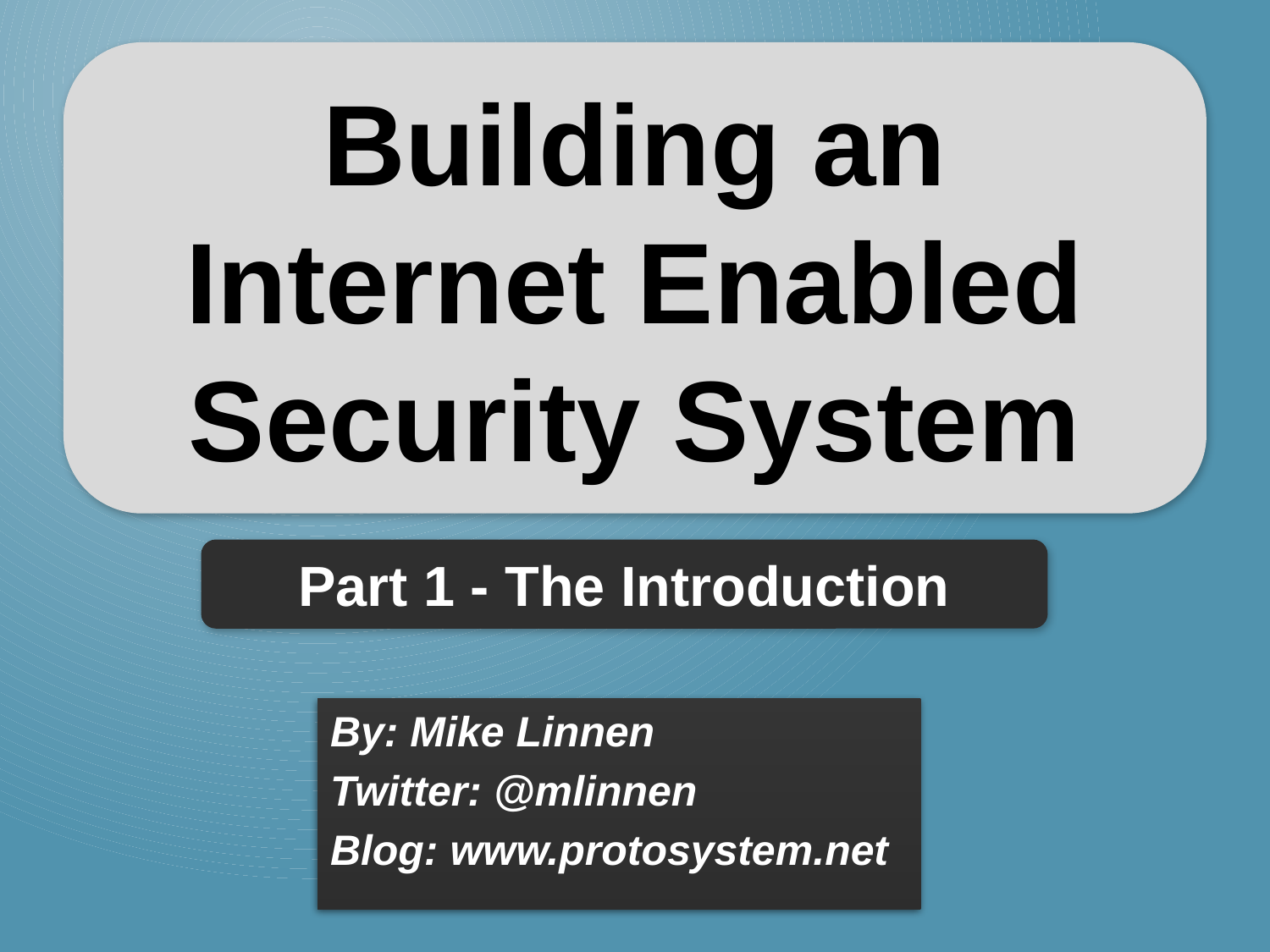

Building an Internet Enabled Security System
Part 1 - The Introduction
By: Mike Linnen
Twitter: @mlinnen
Blog: www.protosystem.net